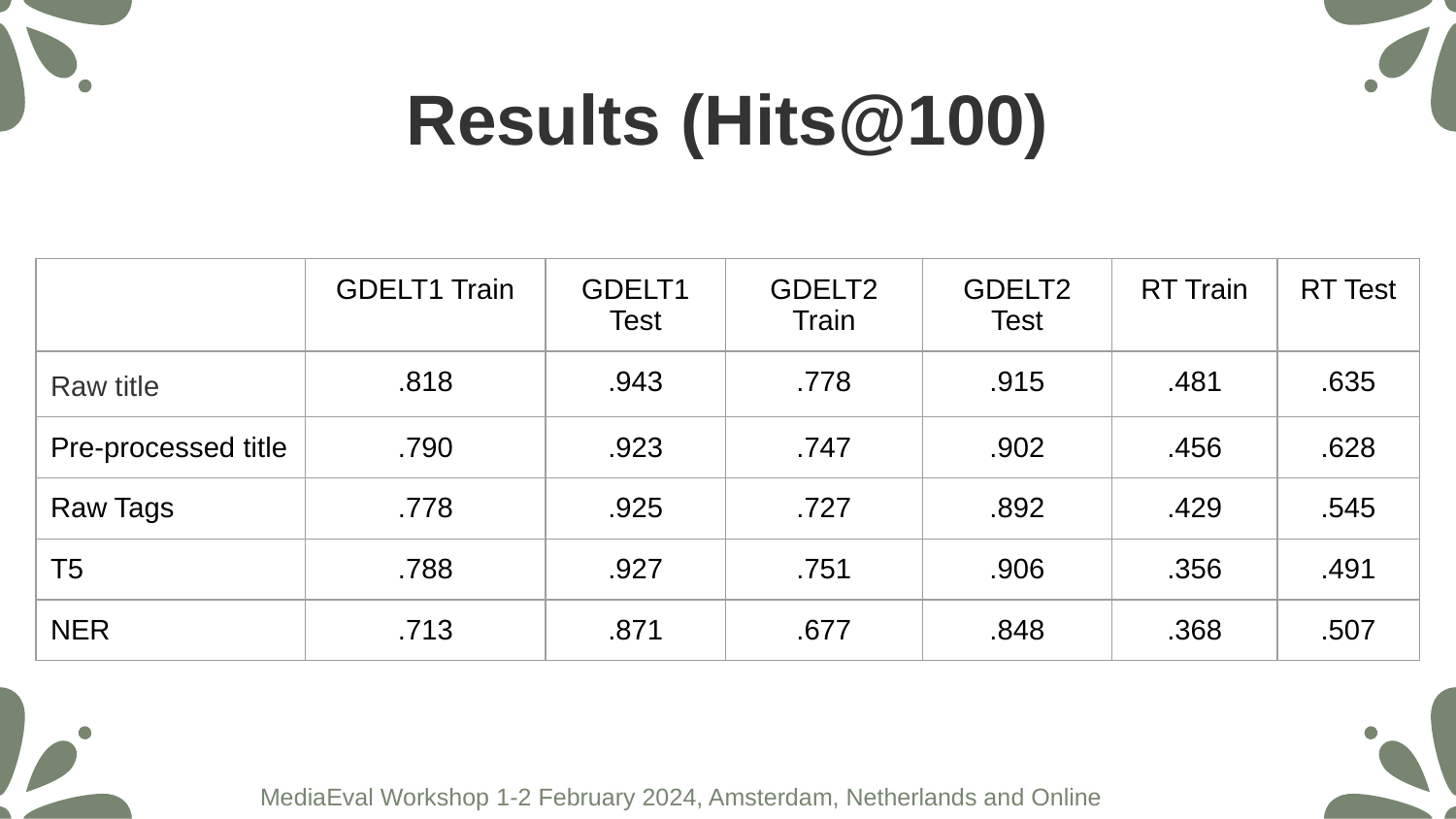

# VIRUS ICON PACK
Results (Hits@100)

|  | GDELT1 Train | GDELT1 Test | GDELT2 Train | GDELT2 Test | RT Train | RT Test |
| --- | --- | --- | --- | --- | --- | --- |
| Raw title | .818 | .943 | .778 | .915 | .481 | .635 |
| Pre-processed title | .790 | .923 | .747 | .902 | .456 | .628 |
| Raw Tags | .778 | .925 | .727 | .892 | .429 | .545 |
| T5 | .788 | .927 | .751 | .906 | .356 | .491 |
| NER | .713 | .871 | .677 | .848 | .368 | .507 |

MediaEval Workshop 1-2 February 2024, Amsterdam, Netherlands and Online